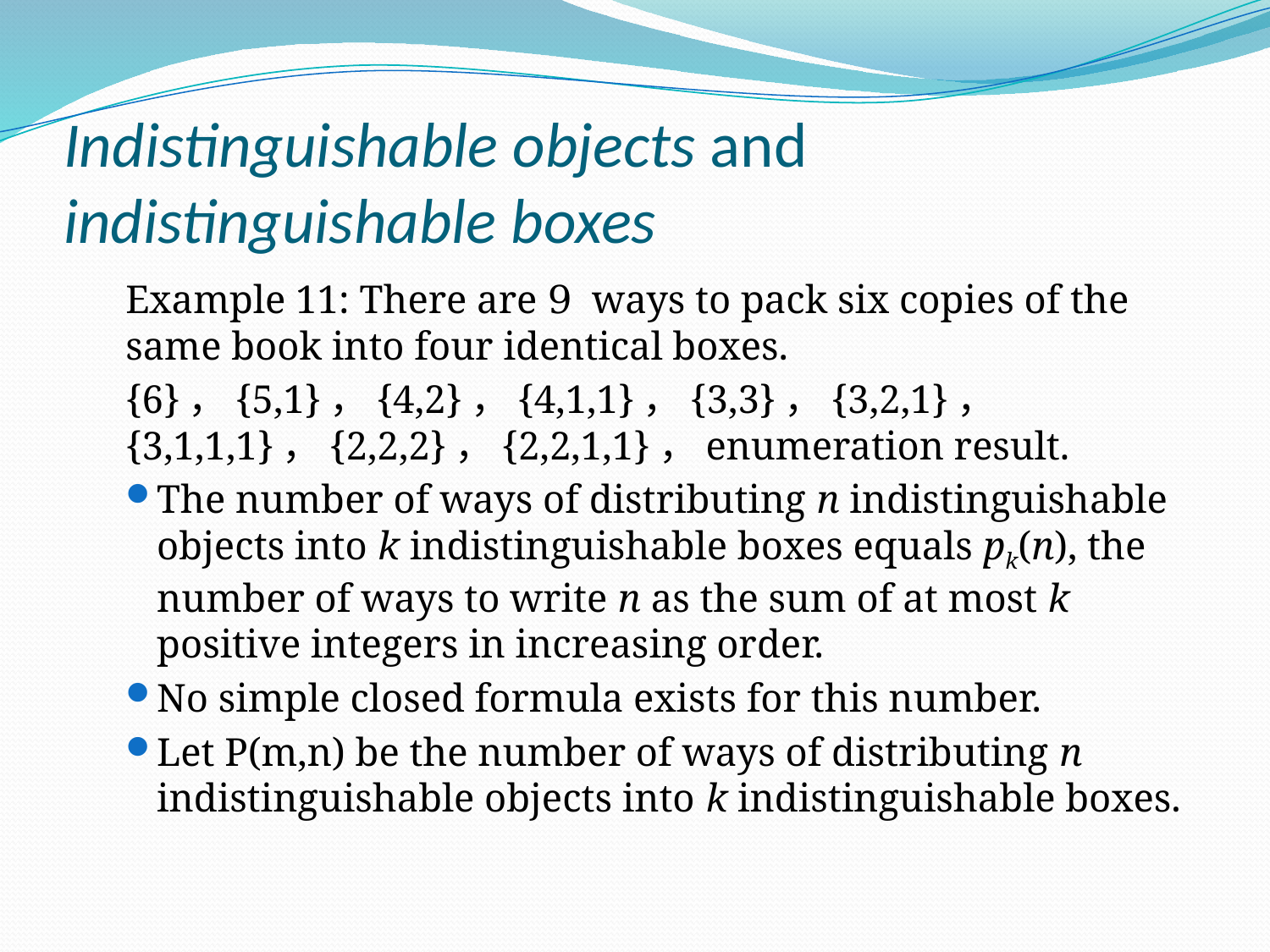

# Indistinguishable objects and indistinguishable boxes
Example 11: There are 9  ways to pack six copies of the same book into four identical boxes.
{6}，{5,1}，{4,2}，{4,1,1}，{3,3}，{3,2,1}，{3,1,1,1}，{2,2,2}，{2,2,1,1}，enumeration result.
The number of ways of distributing n indistinguishable objects into k indistinguishable boxes equals pk(n), the number of ways to write n as the sum of at most k positive integers in increasing order.
No simple closed formula exists for this number.
Let P(m,n) be the number of ways of distributing n indistinguishable objects into k indistinguishable boxes.